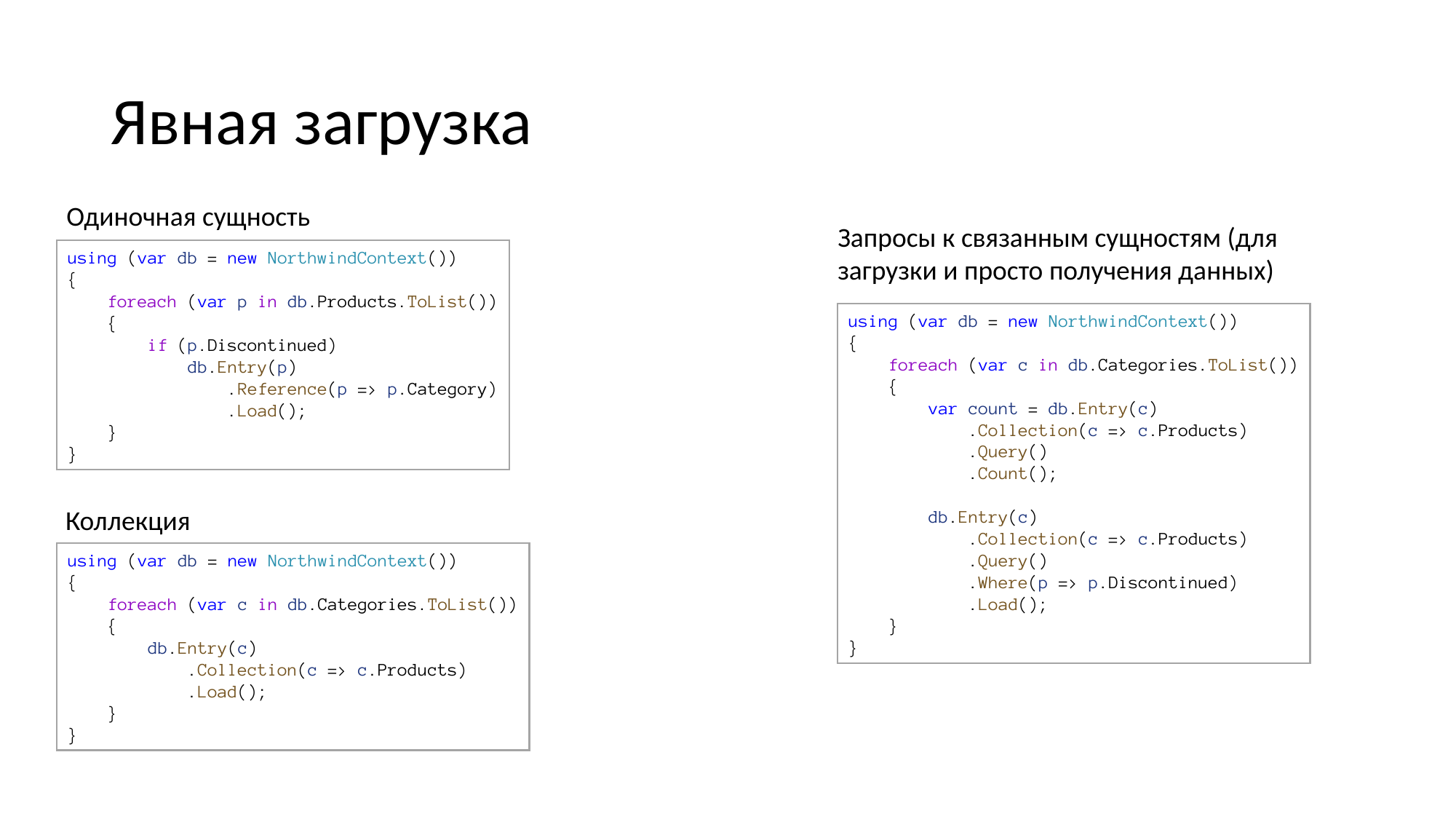

# Явная загрузка
Одиночная сущность
using (var db = new NorthwindContext())
{
    foreach (var p in db.Products.ToList())
    {
        if (p.Discontinued)
            db.Entry(p)
                .Reference(p => p.Category)
                .Load();
    }
}
Запросы к связанным сущностям (для загрузки и просто получения данных)
using (var db = new NorthwindContext())
{
    foreach (var c in db.Categories.ToList())
    {
        var count = db.Entry(c)
            .Collection(c => c.Products)
            .Query()
            .Count();
        db.Entry(c)
            .Collection(c => c.Products)
            .Query()
            .Where(p => p.Discontinued)
            .Load();
    }
}
Коллекция
using (var db = new NorthwindContext())
{
    foreach (var c in db.Categories.ToList())
    {
        db.Entry(c)
            .Collection(c => c.Products)
            .Load();
    }
}